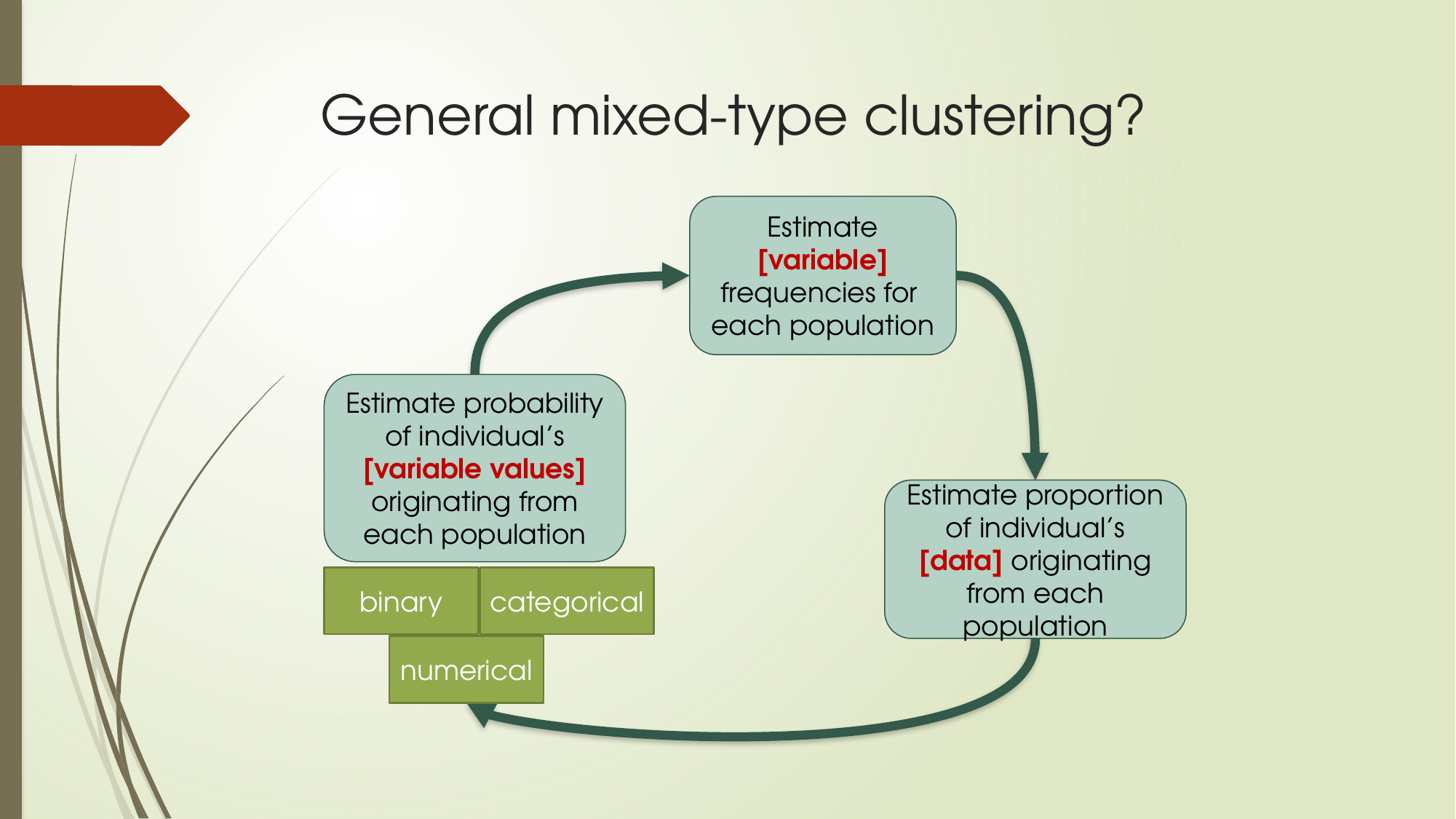

# General mixed-type clustering?
Estimate [variable]
frequencies for
each population
Estimate probability of individual’s [variable values] originating from each population
Estimate proportion of individual’s [data] originating from each population
binary
categorical
numerical